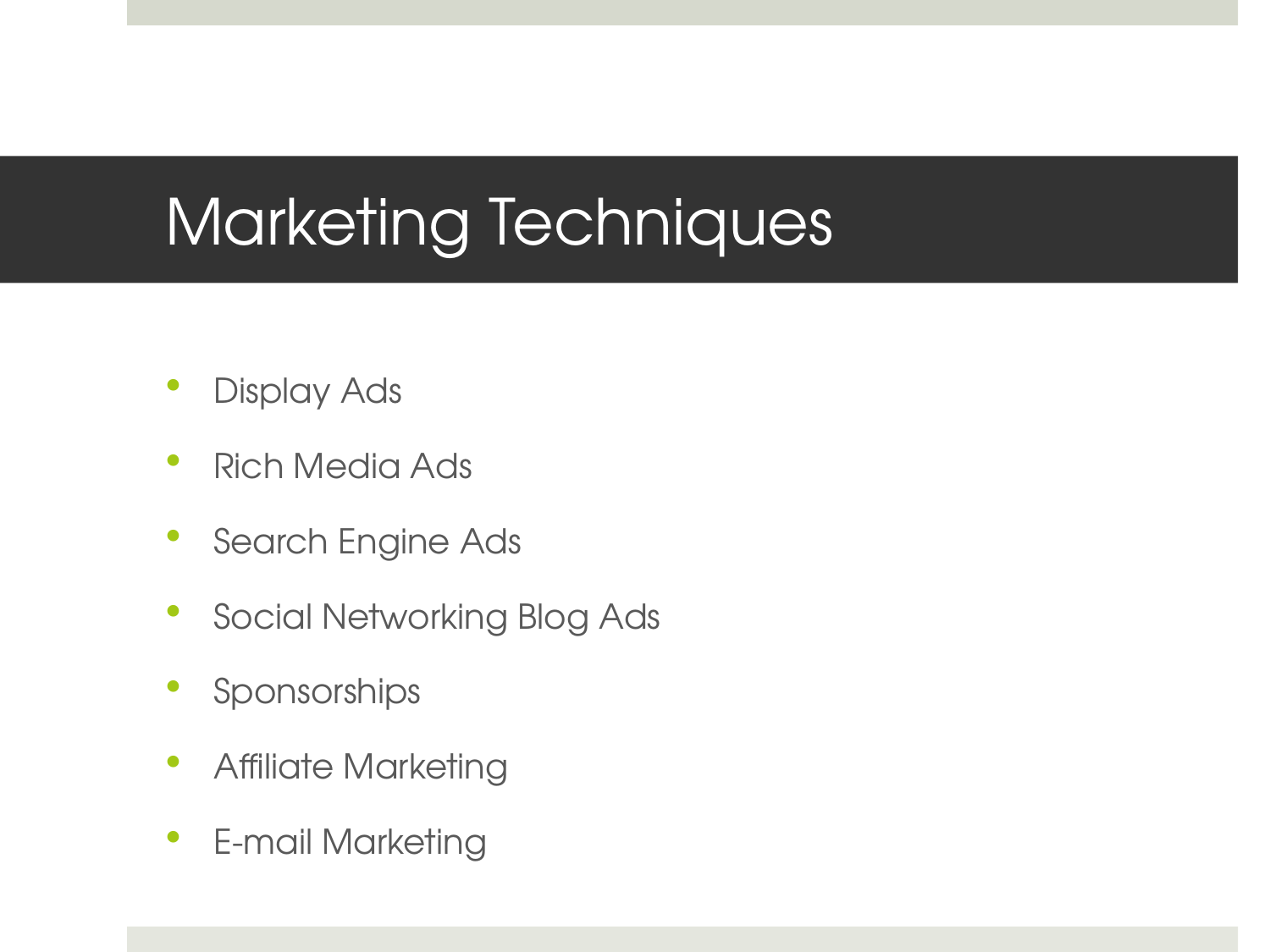

# Marketing Techniques
Display Ads
Rich Media Ads
Search Engine Ads
Social Networking Blog Ads
Sponsorships
Affiliate Marketing
E-mail Marketing